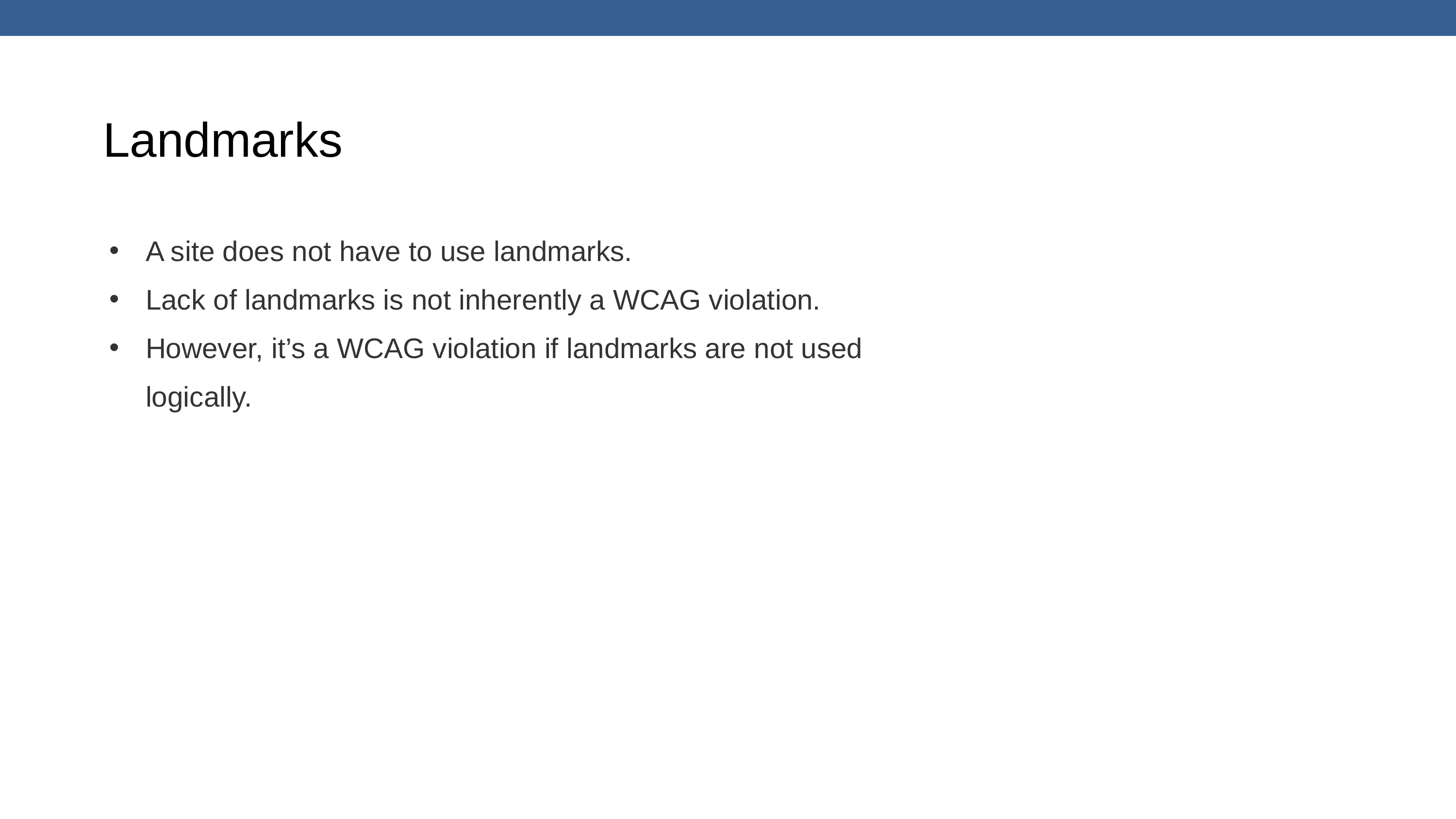

Landmarks
A site does not have to use landmarks.
Lack of landmarks is not inherently a WCAG violation.
However, it’s a WCAG violation if landmarks are not used logically.